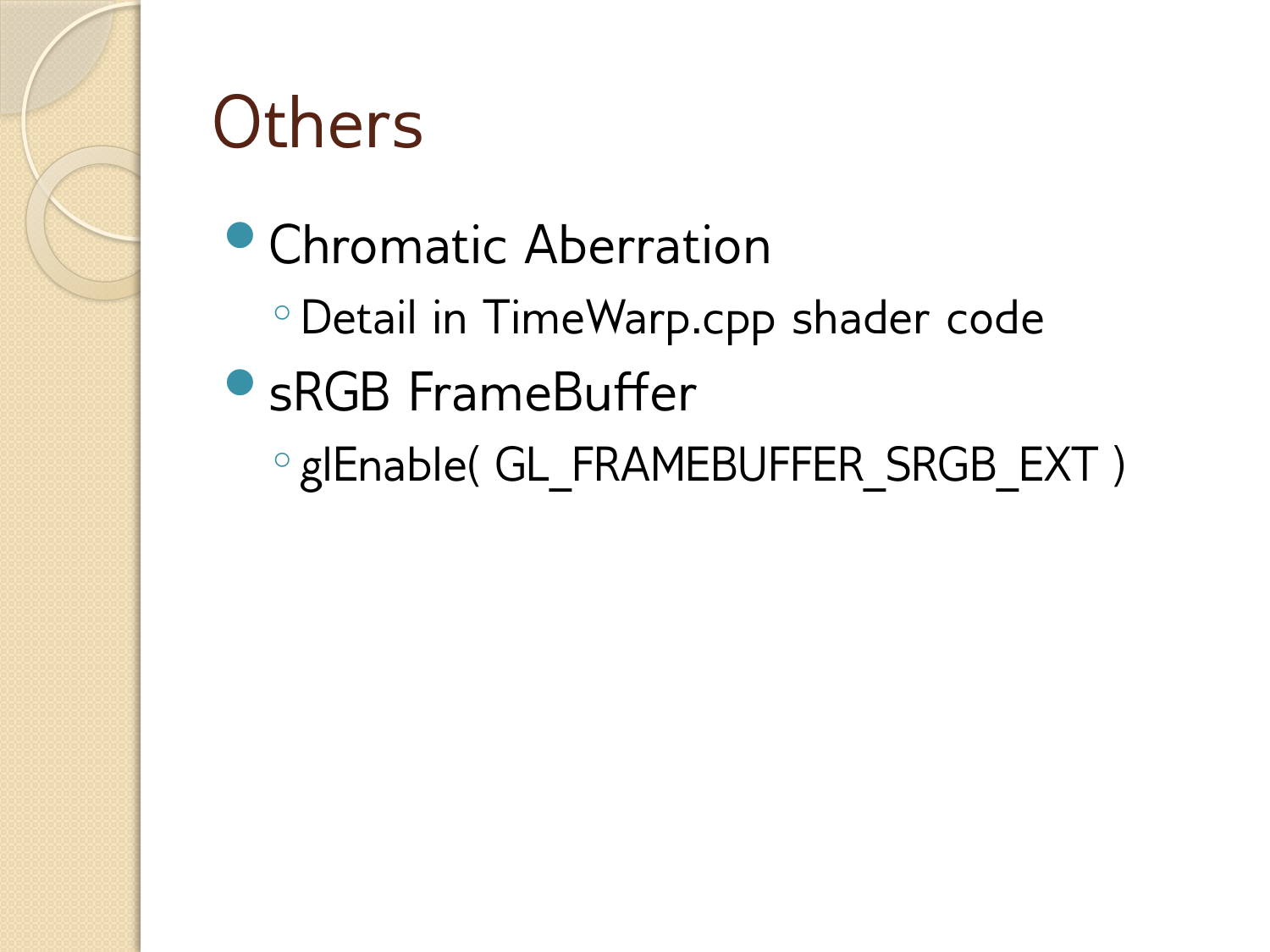

# Others
Chromatic Aberration
Detail in TimeWarp.cpp shader code
sRGB FrameBuffer
glEnable( GL_FRAMEBUFFER_SRGB_EXT )